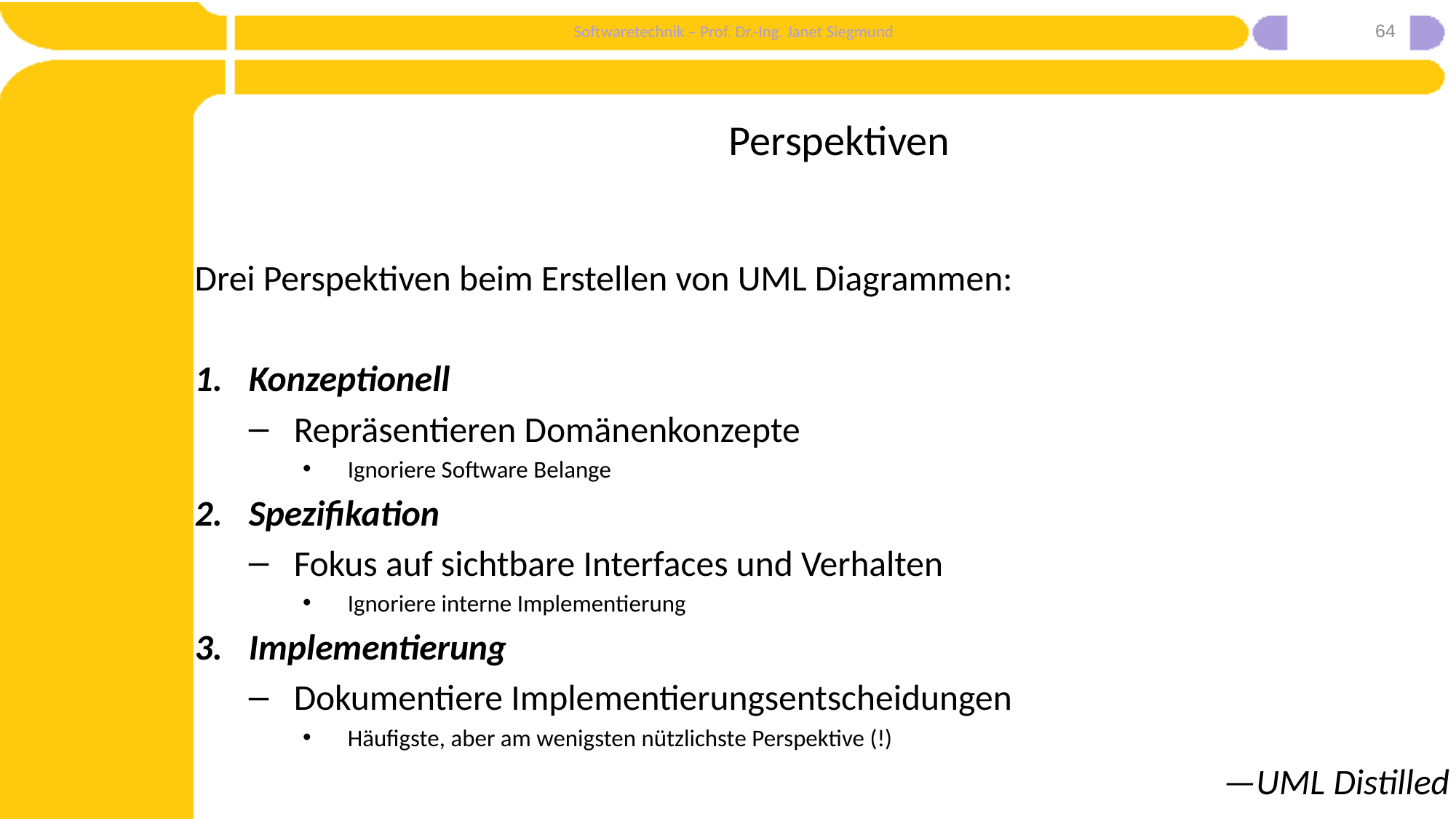

64
# Perspektiven
Drei Perspektiven beim Erstellen von UML Diagrammen:

Konzeptionell
Repräsentieren Domänenkonzepte
Ignoriere Software Belange
Spezifikation
Fokus auf sichtbare Interfaces und Verhalten
Ignoriere interne Implementierung
Implementierung
Dokumentiere Implementierungsentscheidungen
Häufigste, aber am wenigsten nützlichste Perspektive (!)
—UML Distilled